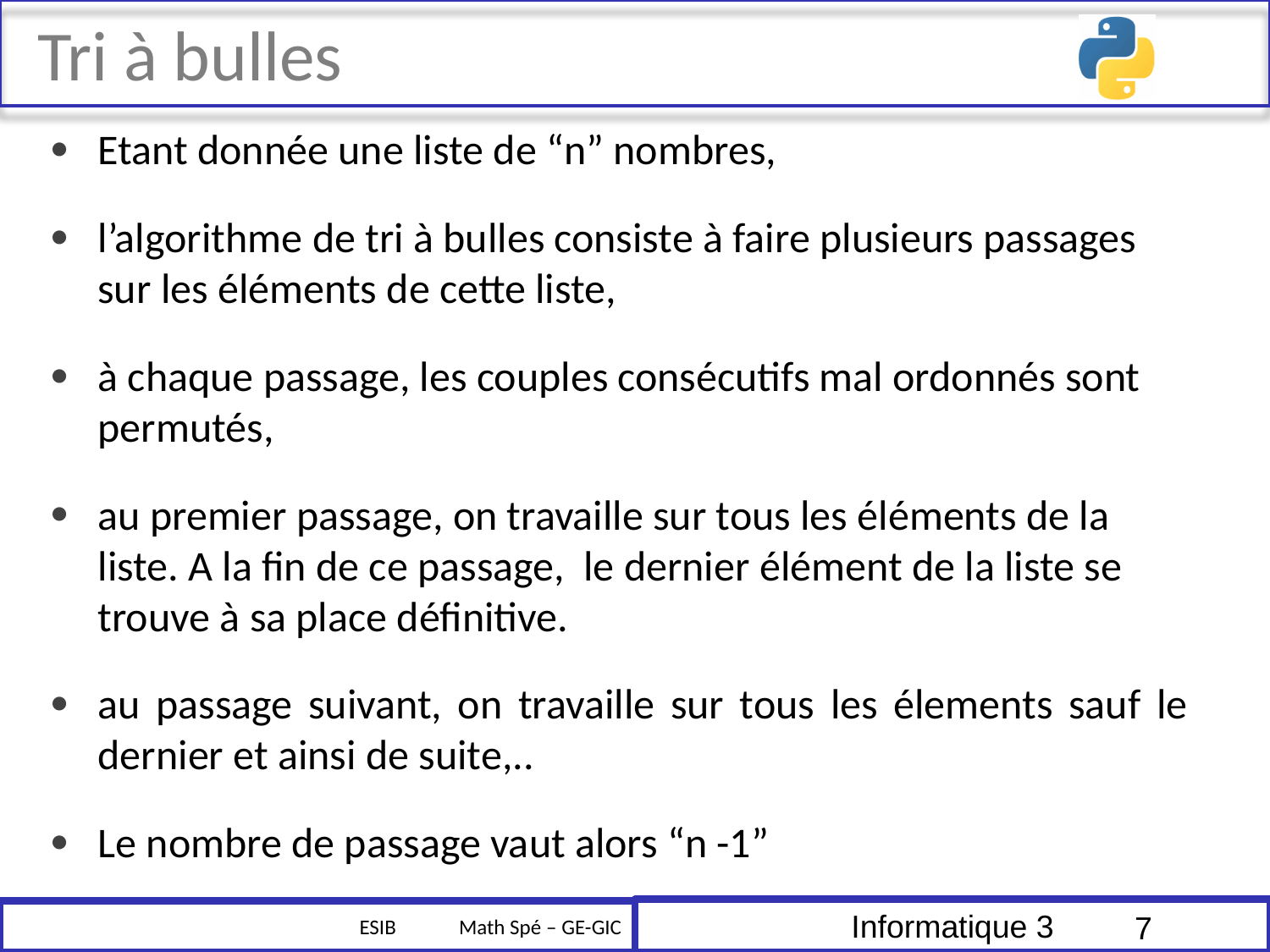

# Tri à bulles
Etant donnée une liste de “n” nombres,
l’algorithme de tri à bulles consiste à faire plusieurs passages sur les éléments de cette liste,
à chaque passage, les couples consécutifs mal ordonnés sont permutés,
au premier passage, on travaille sur tous les éléments de la liste. A la fin de ce passage,  le dernier élément de la liste se trouve à sa place définitive.
au passage suivant, on travaille sur tous les élements sauf le dernier et ainsi de suite,..
Le nombre de passage vaut alors “n -1”

7